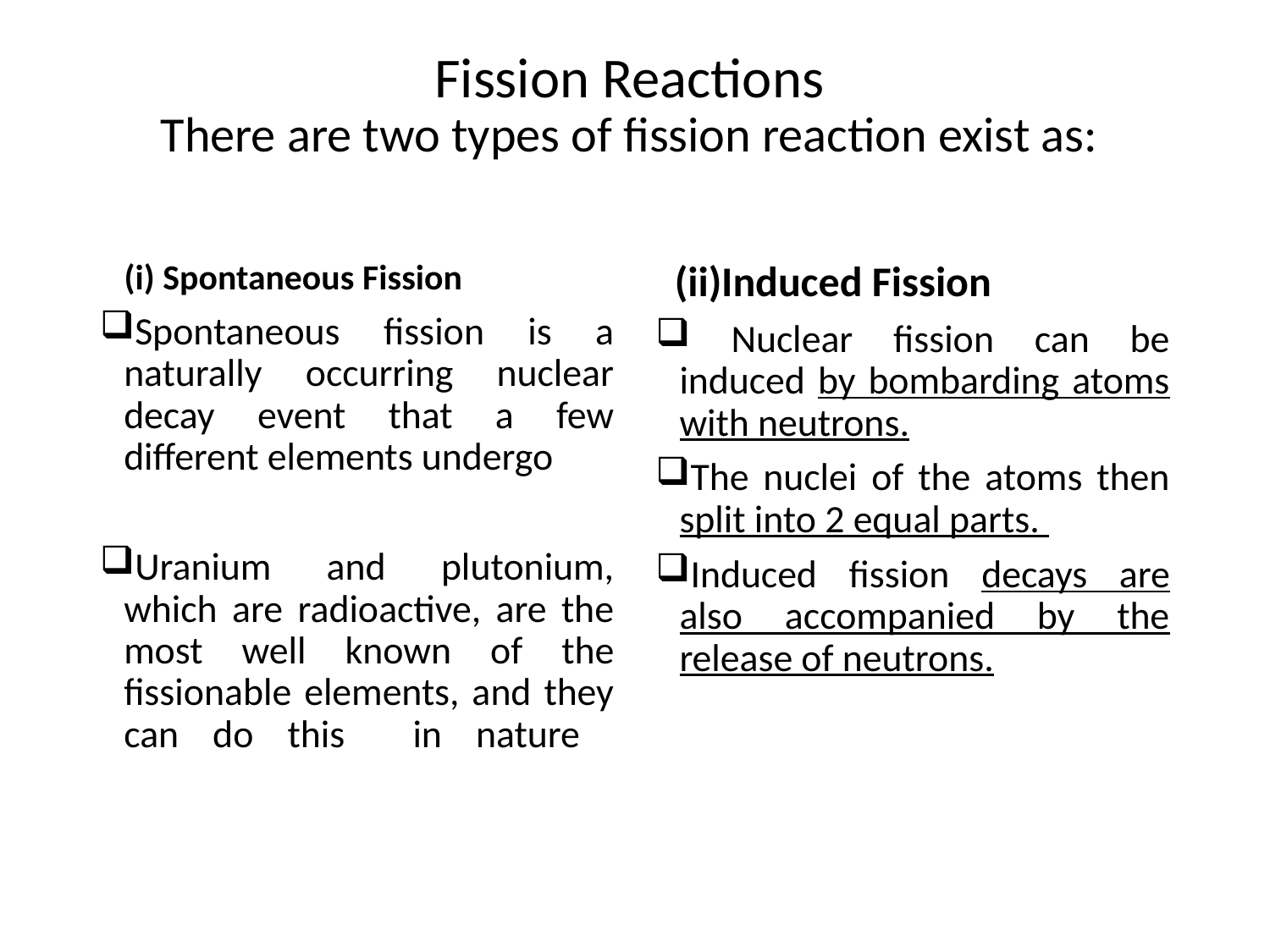

# Fission Reactions There are two types of fission reaction exist as:
   (i) Spontaneous Fission
Spontaneous fission is a naturally occurring nuclear decay event that a few different elements undergo

Uranium and plutonium, which are radioactive, are the most well known of the fissionable elements, and they can do this  in nature

  (ii)Induced Fission
 Nuclear fission can be induced by bombarding atoms with neutrons.
The nuclei of the atoms then split into 2 equal parts.
Induced fission decays are also accompanied by the release of neutrons.